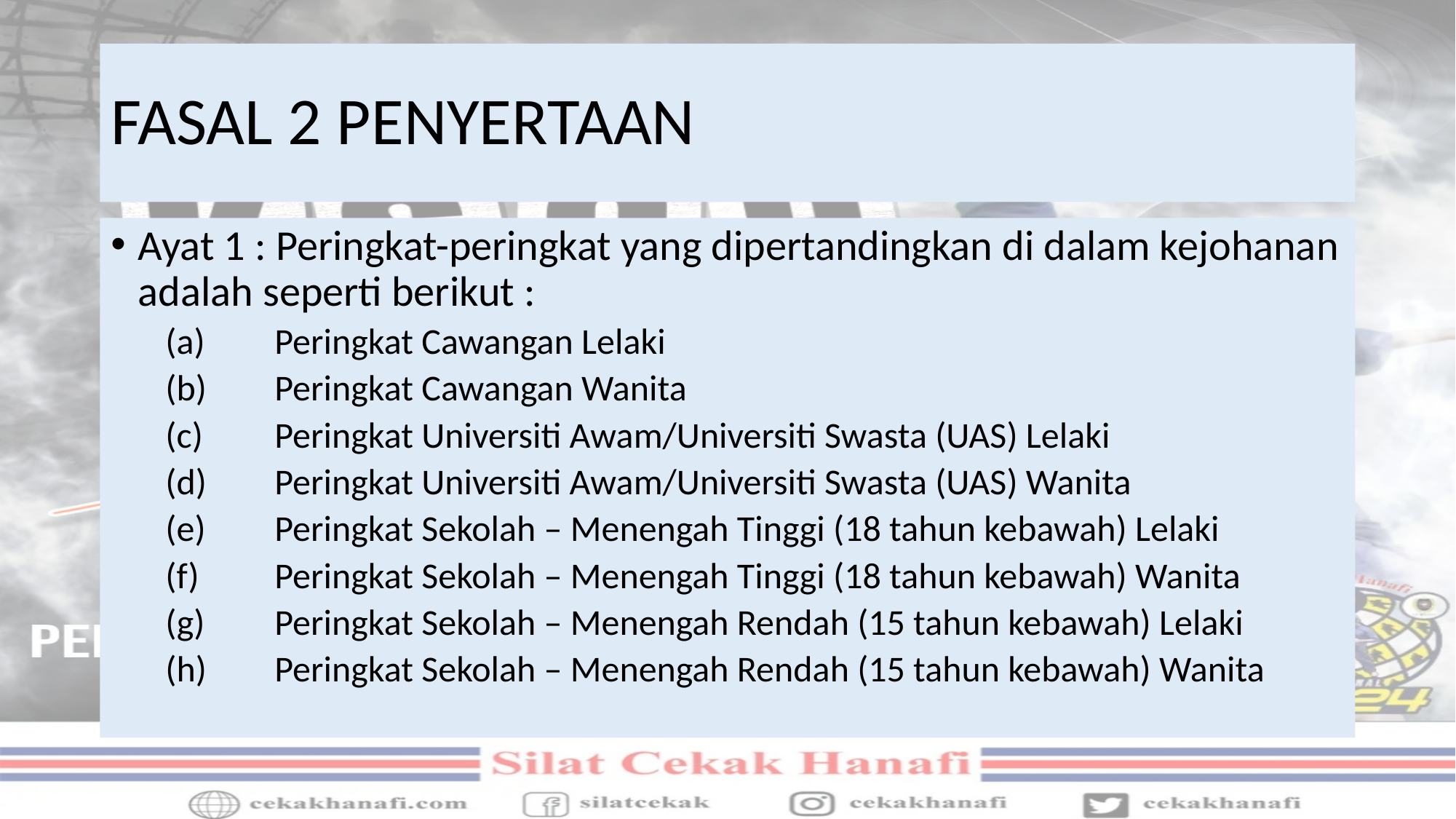

# FASAL 2 PENYERTAAN
Ayat 1 : Peringkat-peringkat yang dipertandingkan di dalam kejohanan adalah seperti berikut :
(a)	Peringkat Cawangan Lelaki
(b)	Peringkat Cawangan Wanita
(c)	Peringkat Universiti Awam/Universiti Swasta (UAS) Lelaki
(d)	Peringkat Universiti Awam/Universiti Swasta (UAS) Wanita
(e)	Peringkat Sekolah – Menengah Tinggi (18 tahun kebawah) Lelaki
(f)	Peringkat Sekolah – Menengah Tinggi (18 tahun kebawah) Wanita
(g)	Peringkat Sekolah – Menengah Rendah (15 tahun kebawah) Lelaki
(h)	Peringkat Sekolah – Menengah Rendah (15 tahun kebawah) Wanita